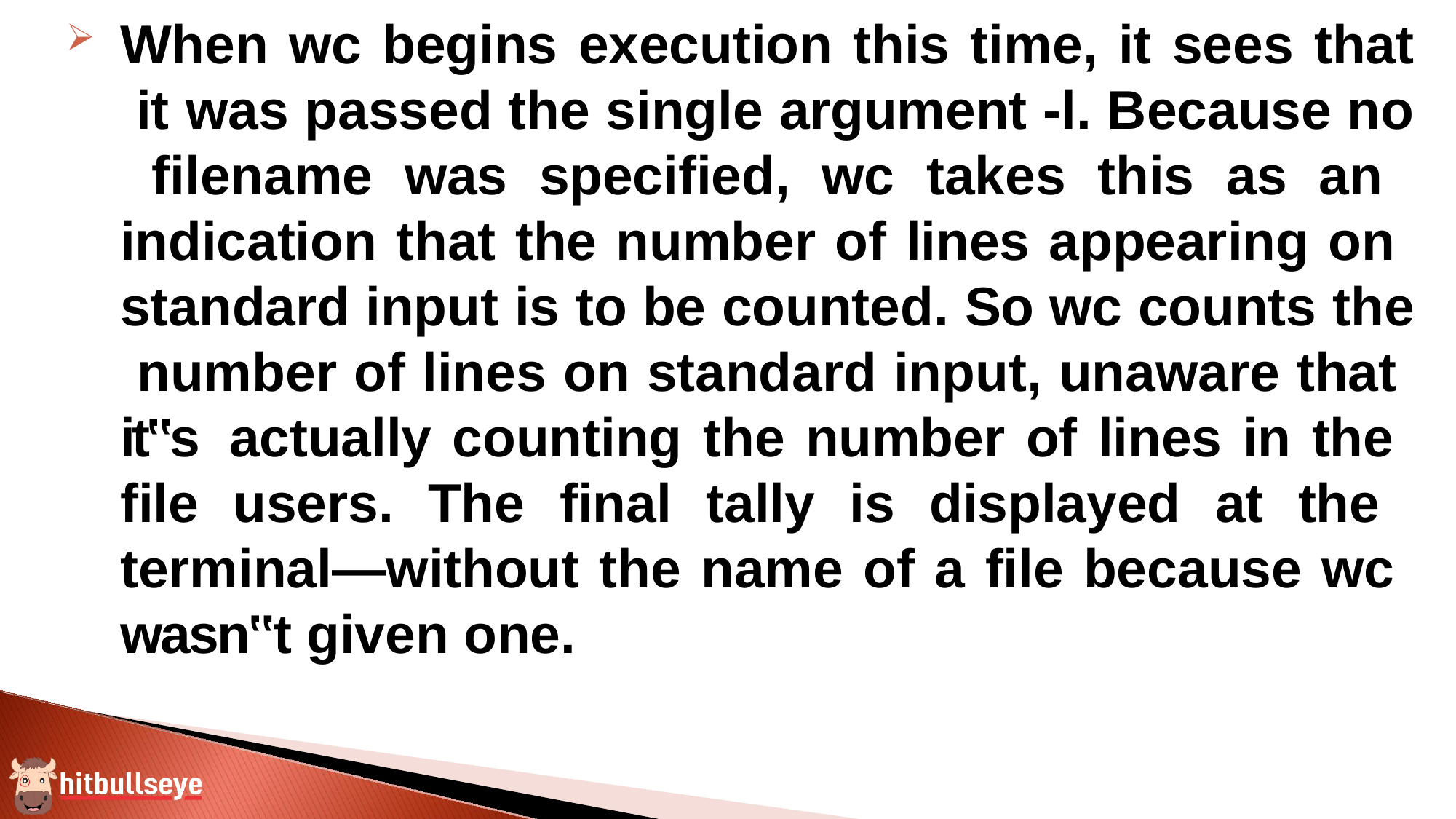

When wc begins execution this time, it sees that  it was passed the single argument -l. Because no  filename was specified, wc takes this as an  indication that the number of lines appearing on  standard input is to be counted. So wc counts the  number of lines on standard input, unaware that  it‟s actually counting the number of lines in the  file users. The final tally is displayed at the  terminal—without the name of a file because wc  wasn‟t given one.